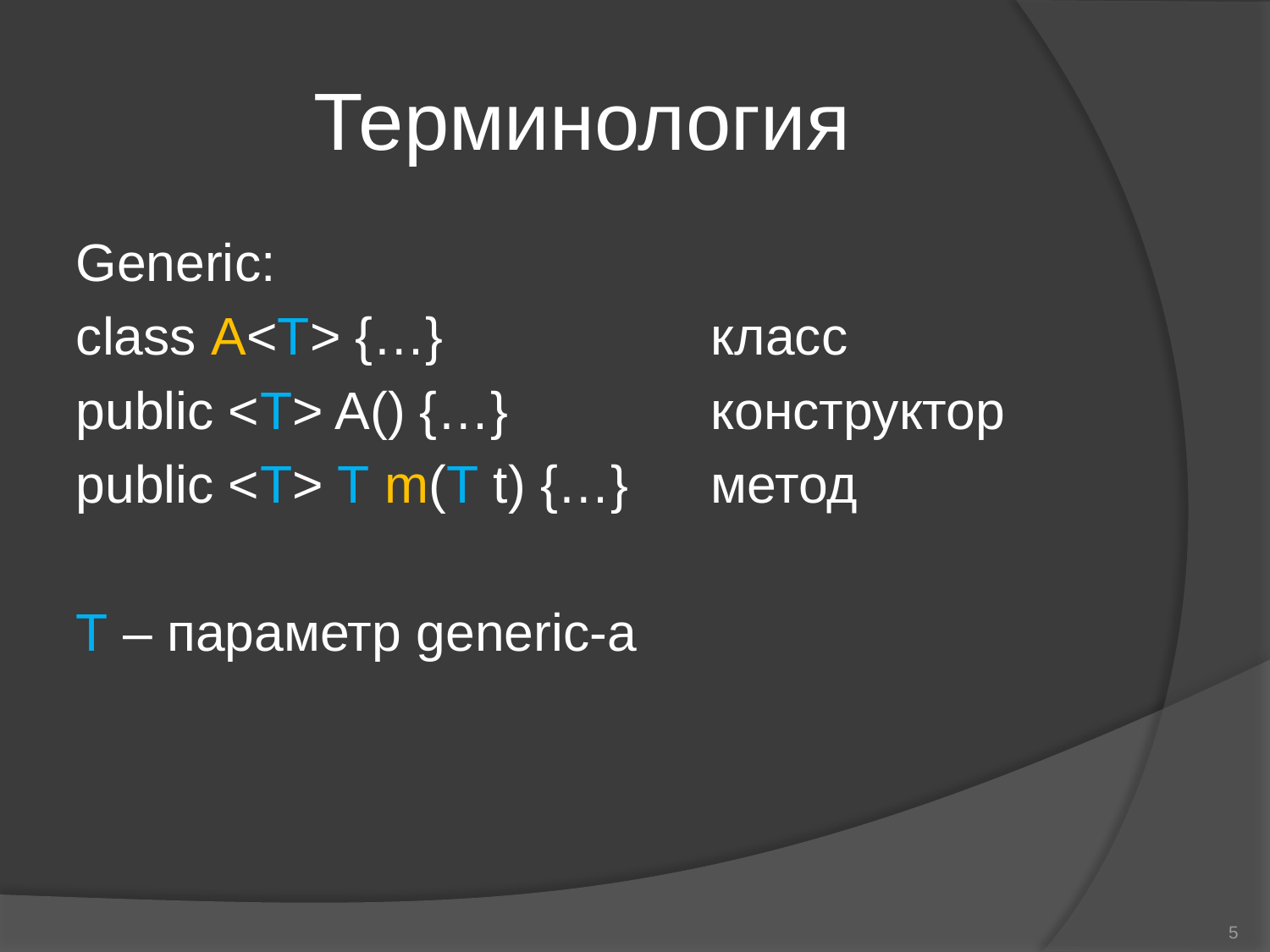

# Терминология
Generic:
class A<T> {…}			класс
public <T> A() {…}		конструктор
public <T> T m(T t) {…} 	метод

T – параметр generic-а
5